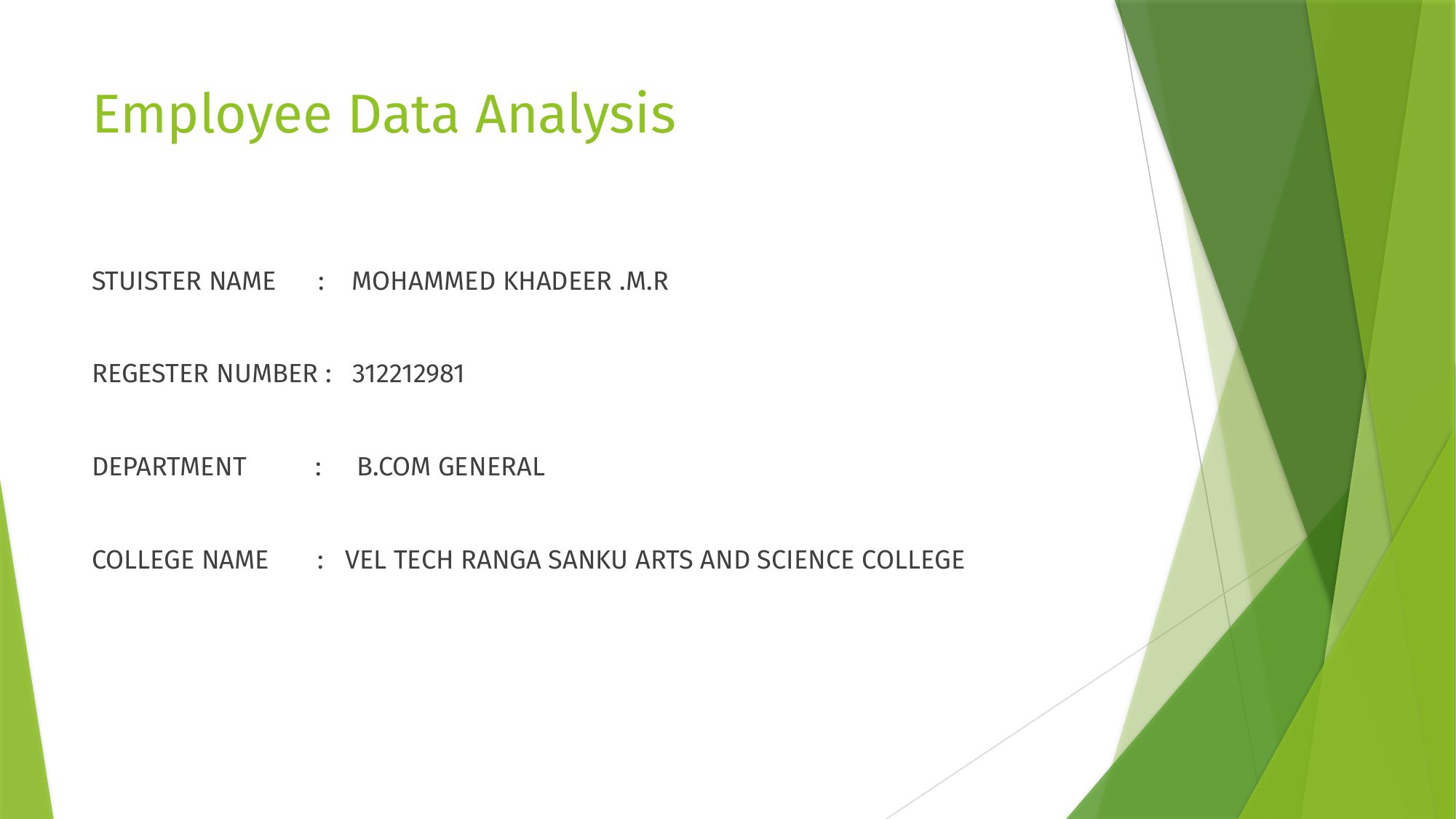

# Employee Data Analysis
STUISTER NAME      :    MOHAMMED KHADEER .M.R

REGESTER NUMBER :   312212981

DEPARTMENT          :     B.COM GENERAL

COLLEGE NAME       :   VEL TECH RANGA SANKU ARTS AND SCIENCE COLLEGE